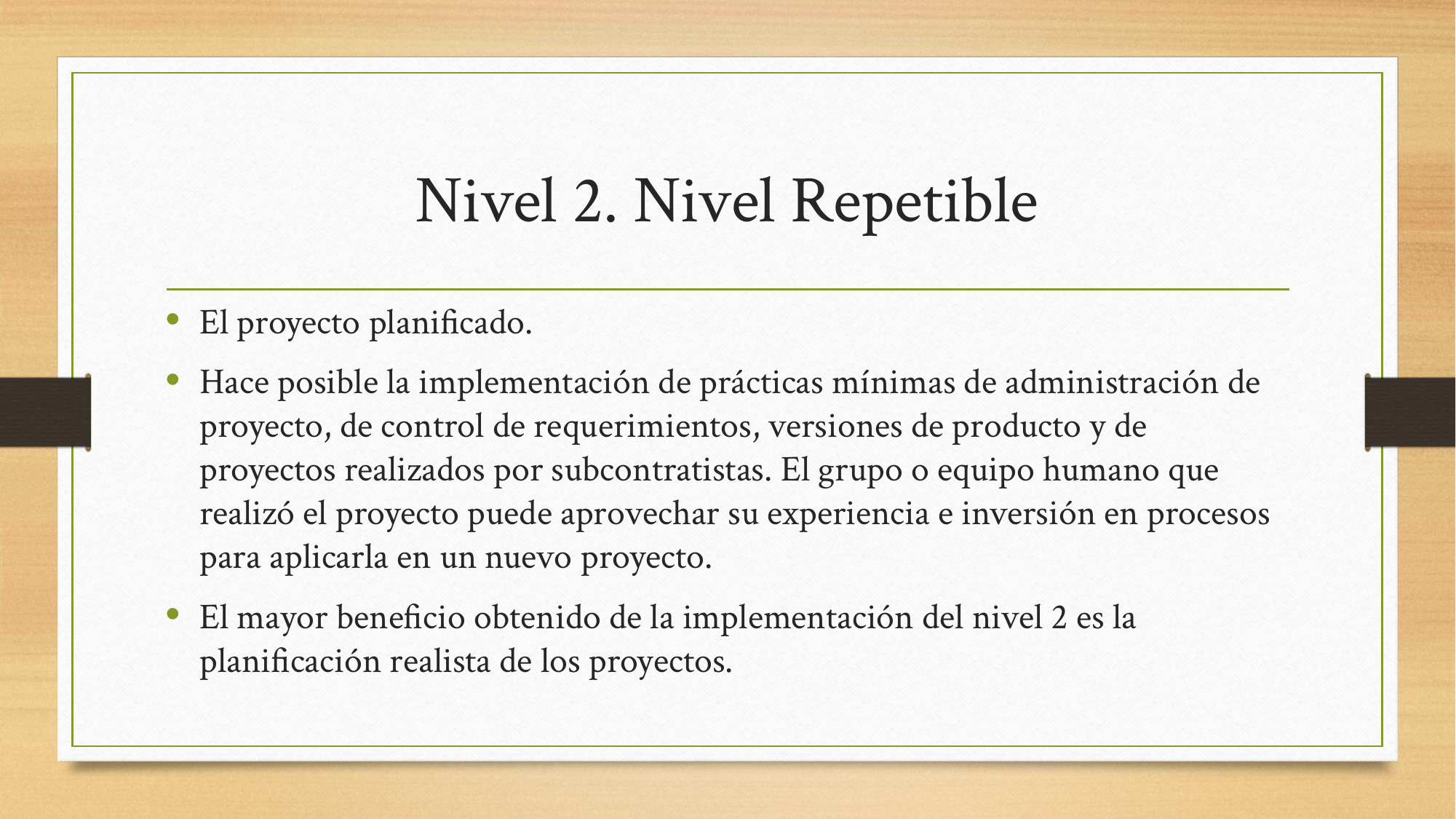

# Nivel 2. Nivel Repetible
El proyecto planificado.
Hace posible la implementación de prácticas mínimas de administración de proyecto, de control de requerimientos, versiones de producto y de proyectos realizados por subcontratistas. El grupo o equipo humano que realizó el proyecto puede aprovechar su experiencia e inversión en procesos para aplicarla en un nuevo proyecto.
El mayor beneficio obtenido de la implementación del nivel 2 es la planificación realista de los proyectos.